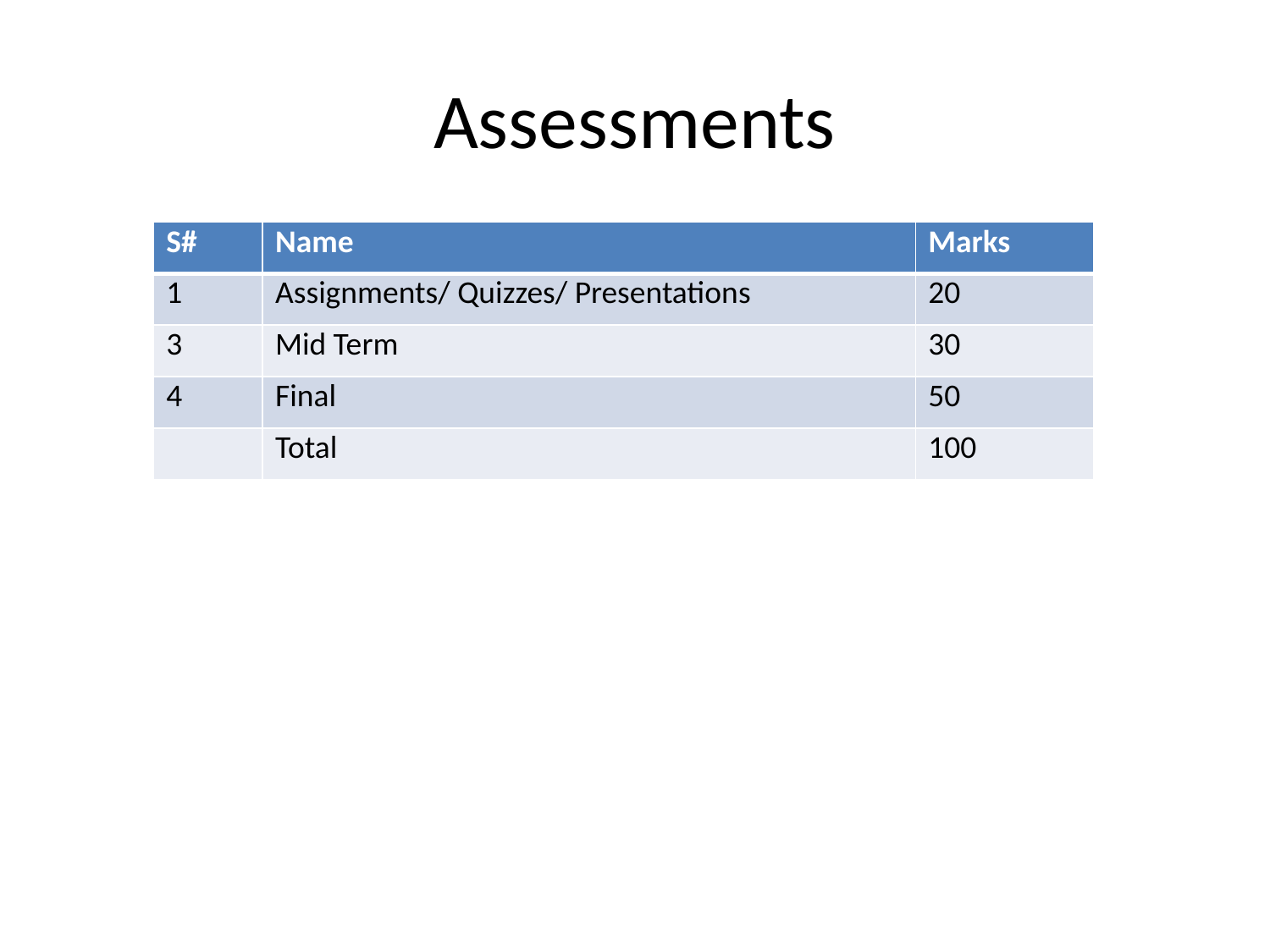

# Assessments
| S# | Name | Marks |
| --- | --- | --- |
| 1 | Assignments/ Quizzes/ Presentations | 20 |
| 3 | Mid Term | 30 |
| 4 | Final | 50 |
|  | Total | 100 |